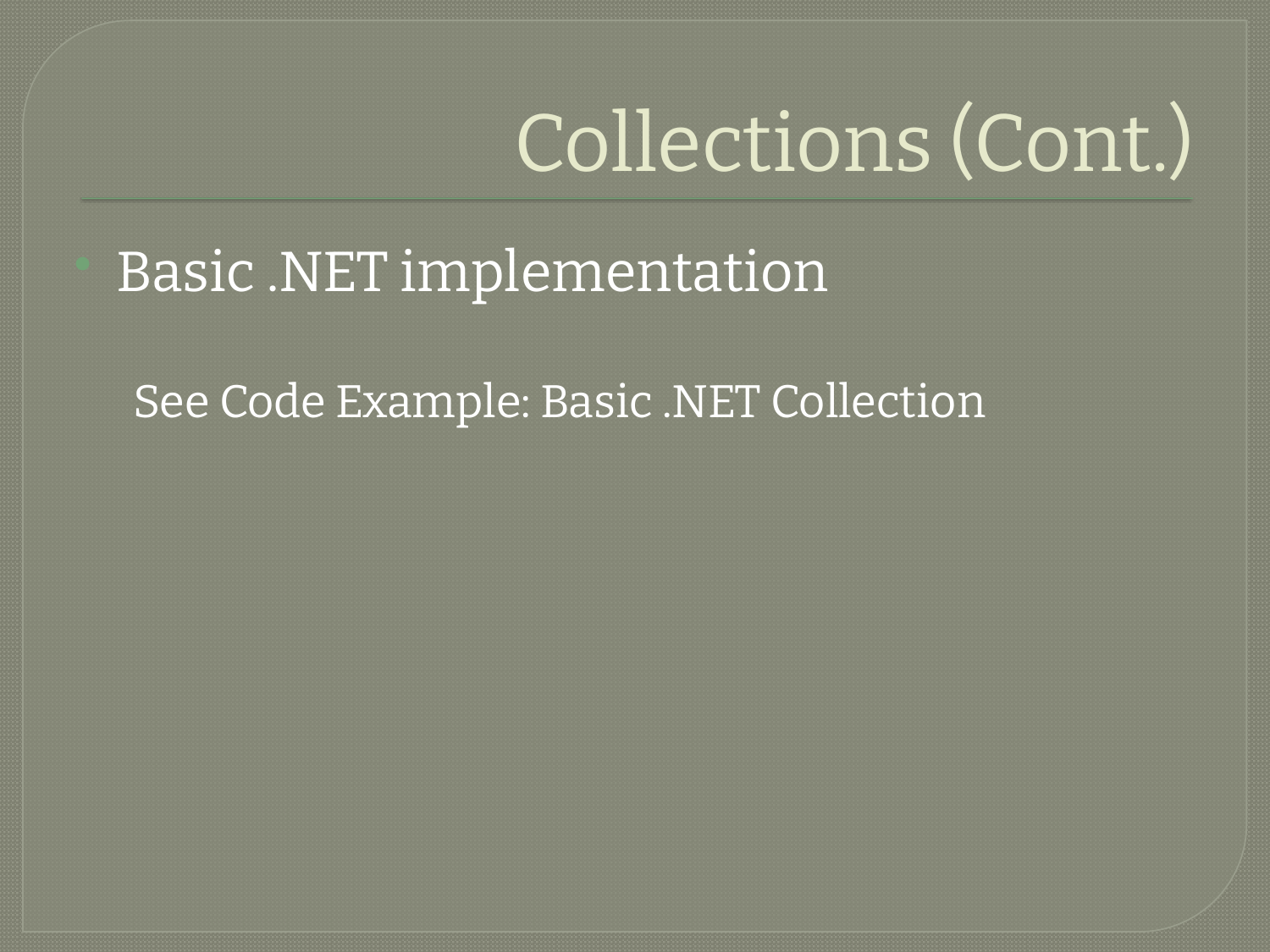

# Collections (Cont.)
Basic .NET implementation

See Code Example: Basic .NET Collection